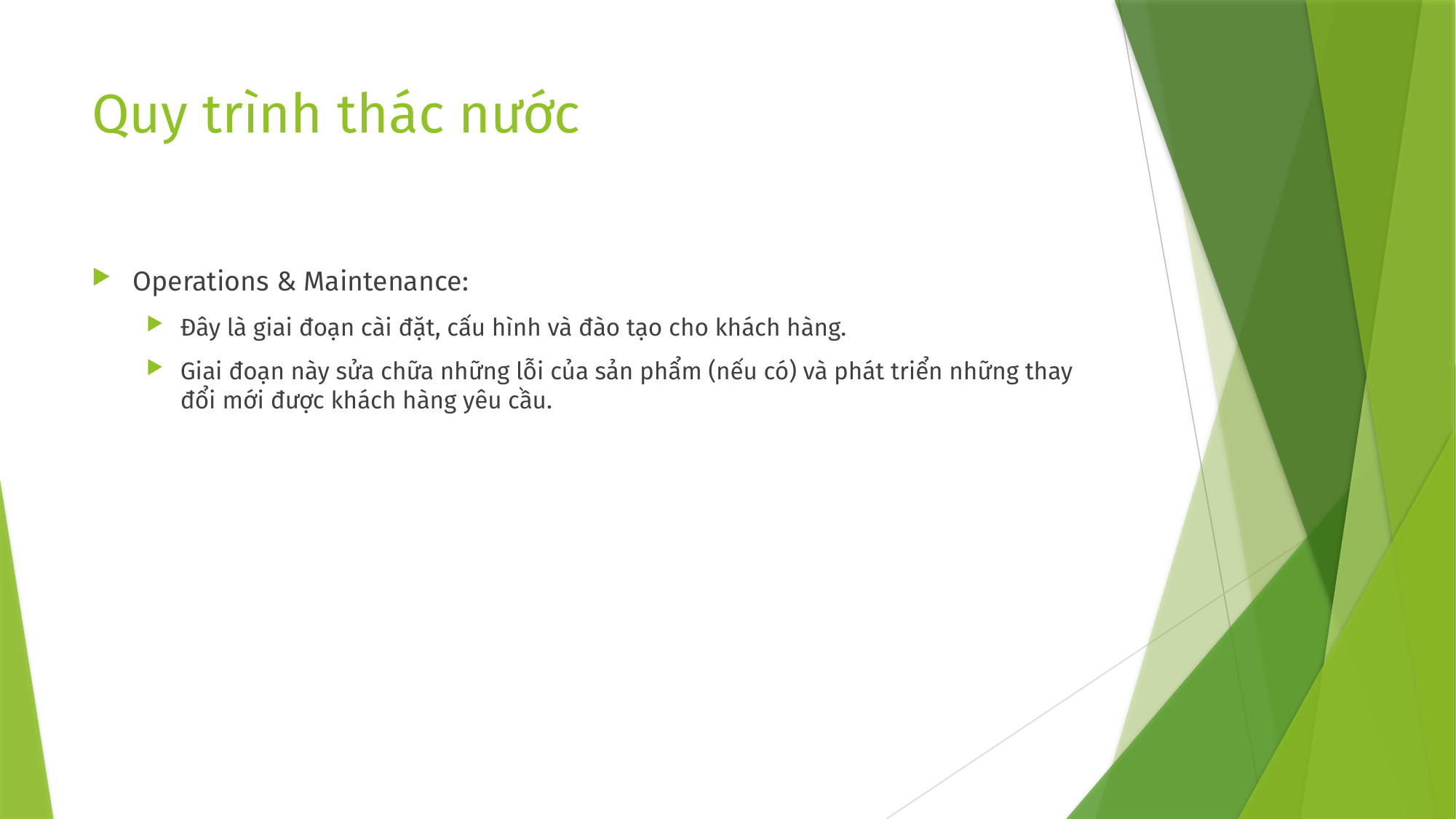

# Quy trình thác nước
Operations & Maintenance:
Đây là giai đoạn cài đặt, cấu hình và đào tạo cho khách hàng.
Giai đoạn này sửa chữa những lỗi của sản phẩm (nếu có) và phát triển những thay đổi mới được khách hàng yêu cầu.